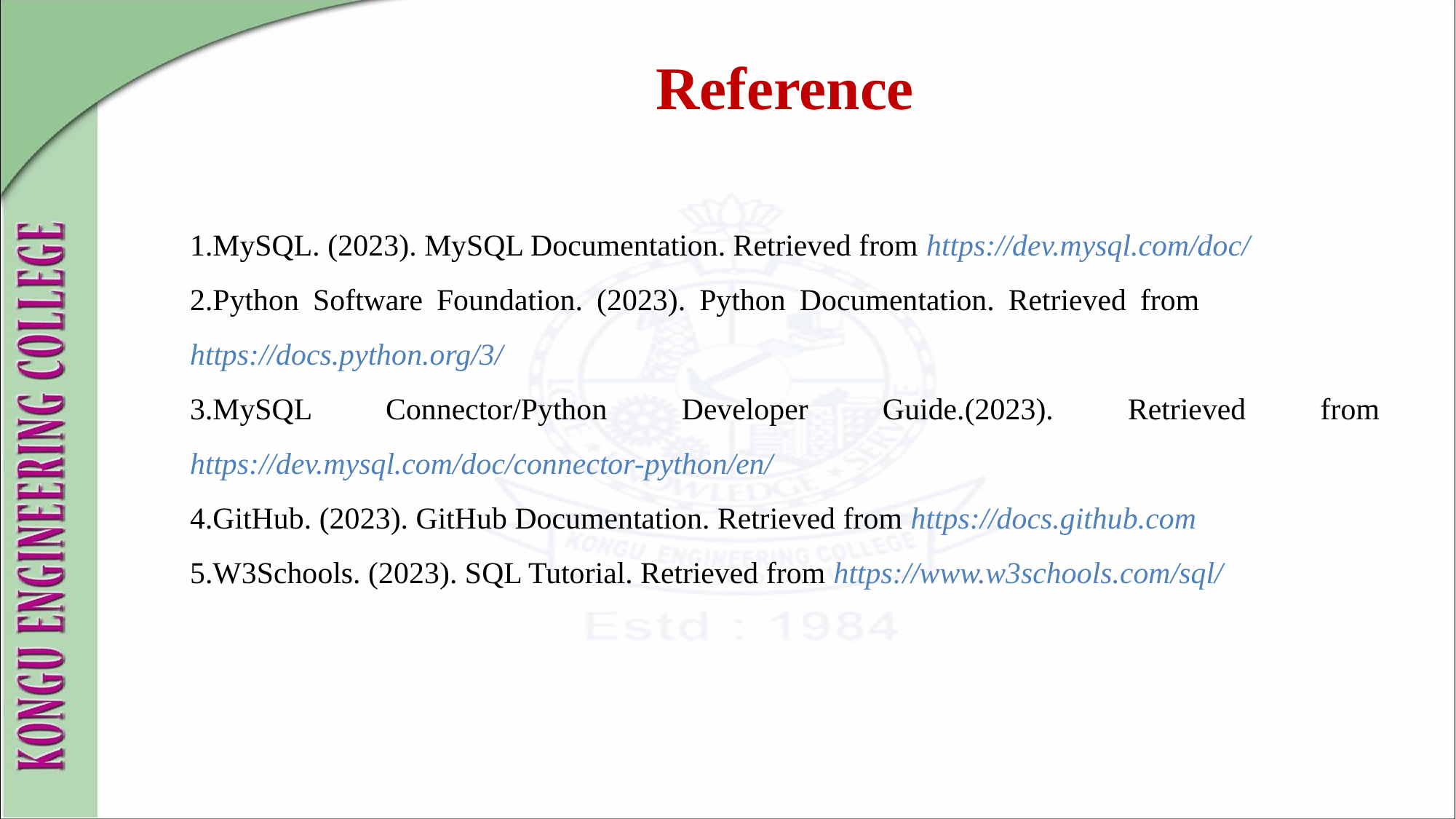

Reference
1.MySQL. (2023). MySQL Documentation. Retrieved from https://dev.mysql.com/doc/
2.Python Software Foundation. (2023). Python Documentation. Retrieved from              https://docs.python.org/3/
3.MySQL Connector/Python Developer Guide.(2023). Retrieved from https://dev.mysql.com/doc/connector-python/en/
4.GitHub. (2023). GitHub Documentation. Retrieved from https://docs.github.com
5.W3Schools. (2023). SQL Tutorial. Retrieved from https://www.w3schools.com/sql/